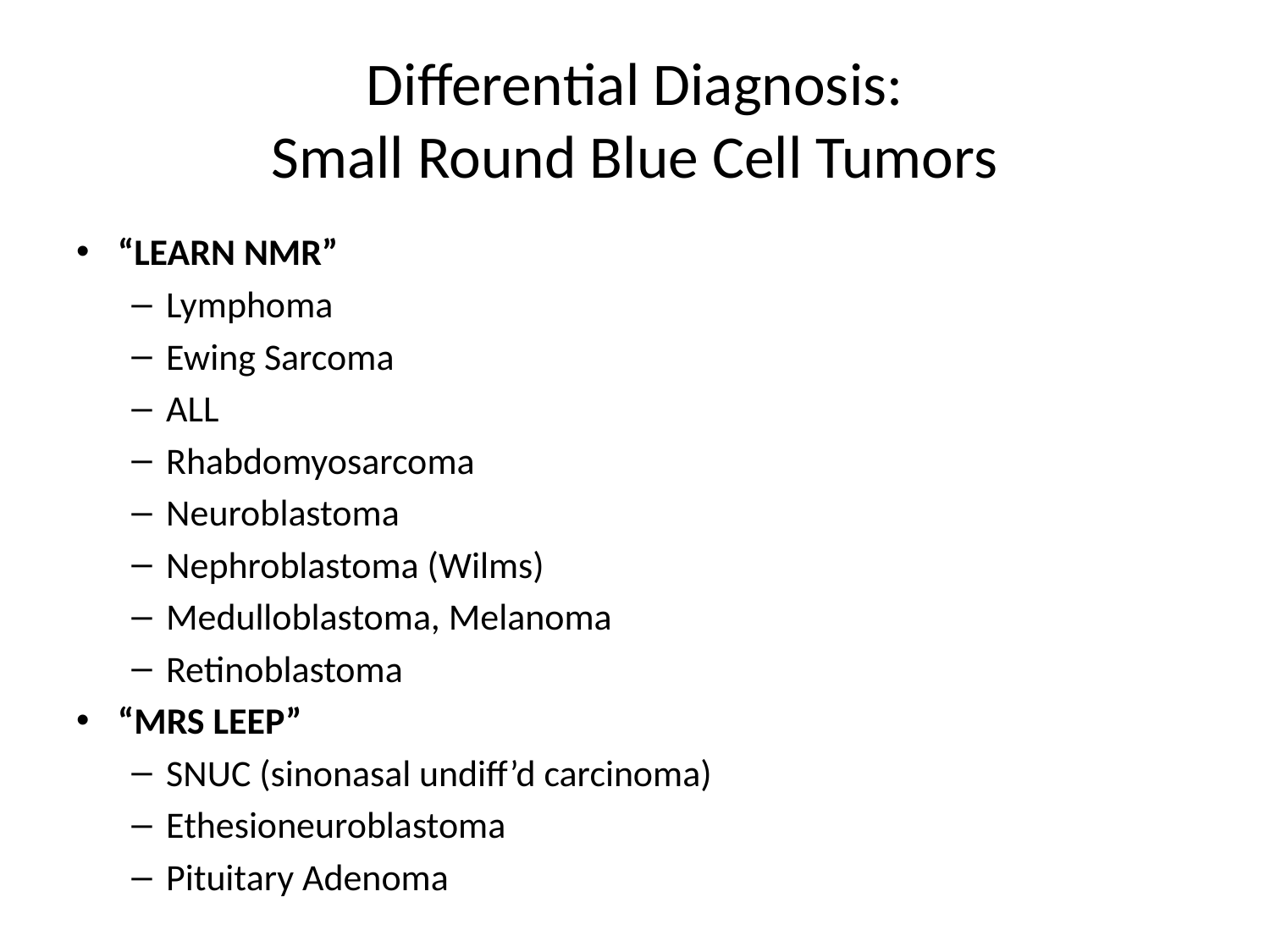

# Differential Diagnosis: Small Round Blue Cell Tumors
“LEARN NMR”
Lymphoma
Ewing Sarcoma
ALL
Rhabdomyosarcoma
Neuroblastoma
Nephroblastoma (Wilms)
Medulloblastoma, Melanoma
Retinoblastoma
“MRS LEEP”
SNUC (sinonasal undiff’d carcinoma)
Ethesioneuroblastoma
Pituitary Adenoma